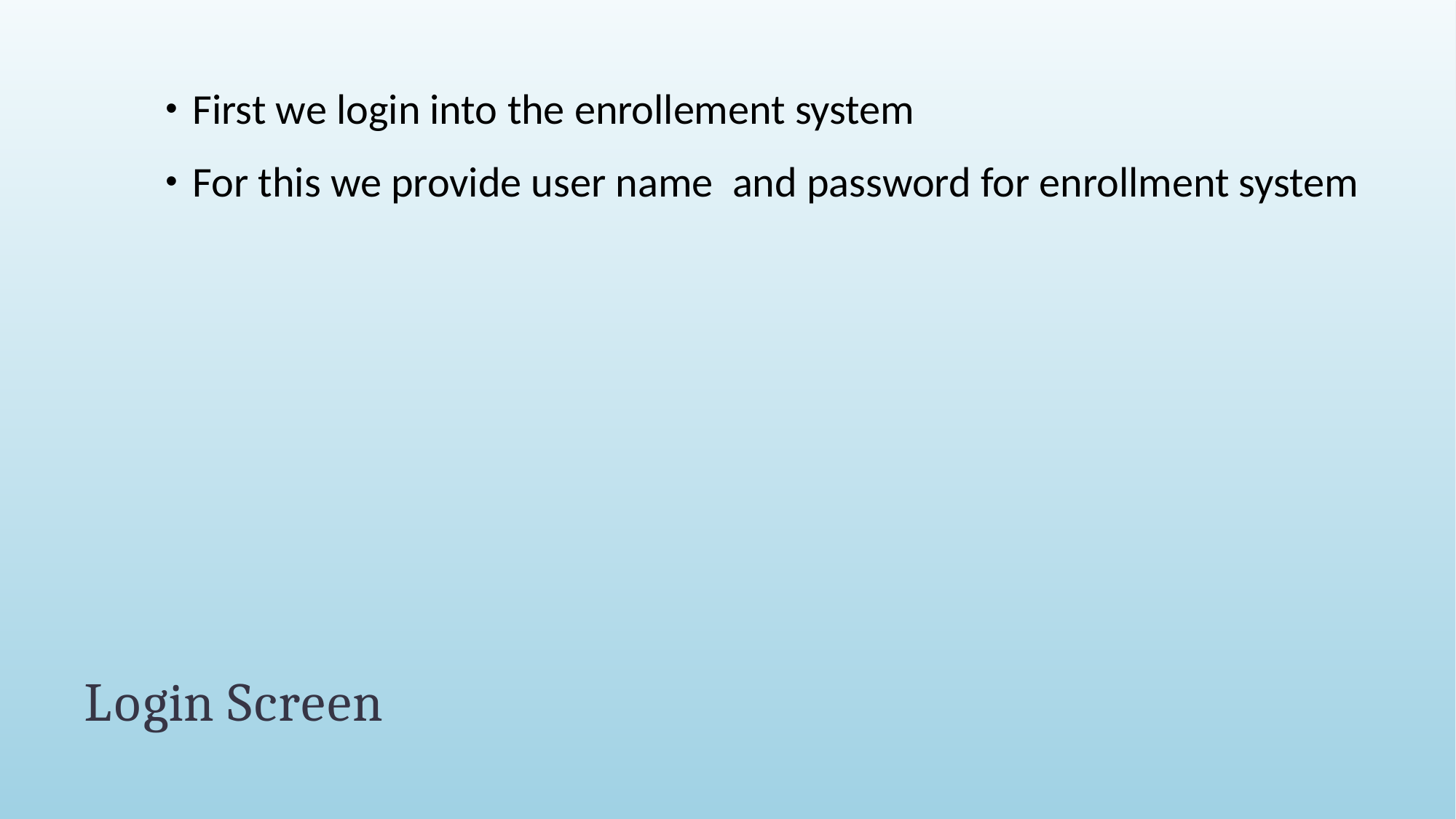

First we login into the enrollement system
For this we provide user name  and password for enrollment system

# Login Screen